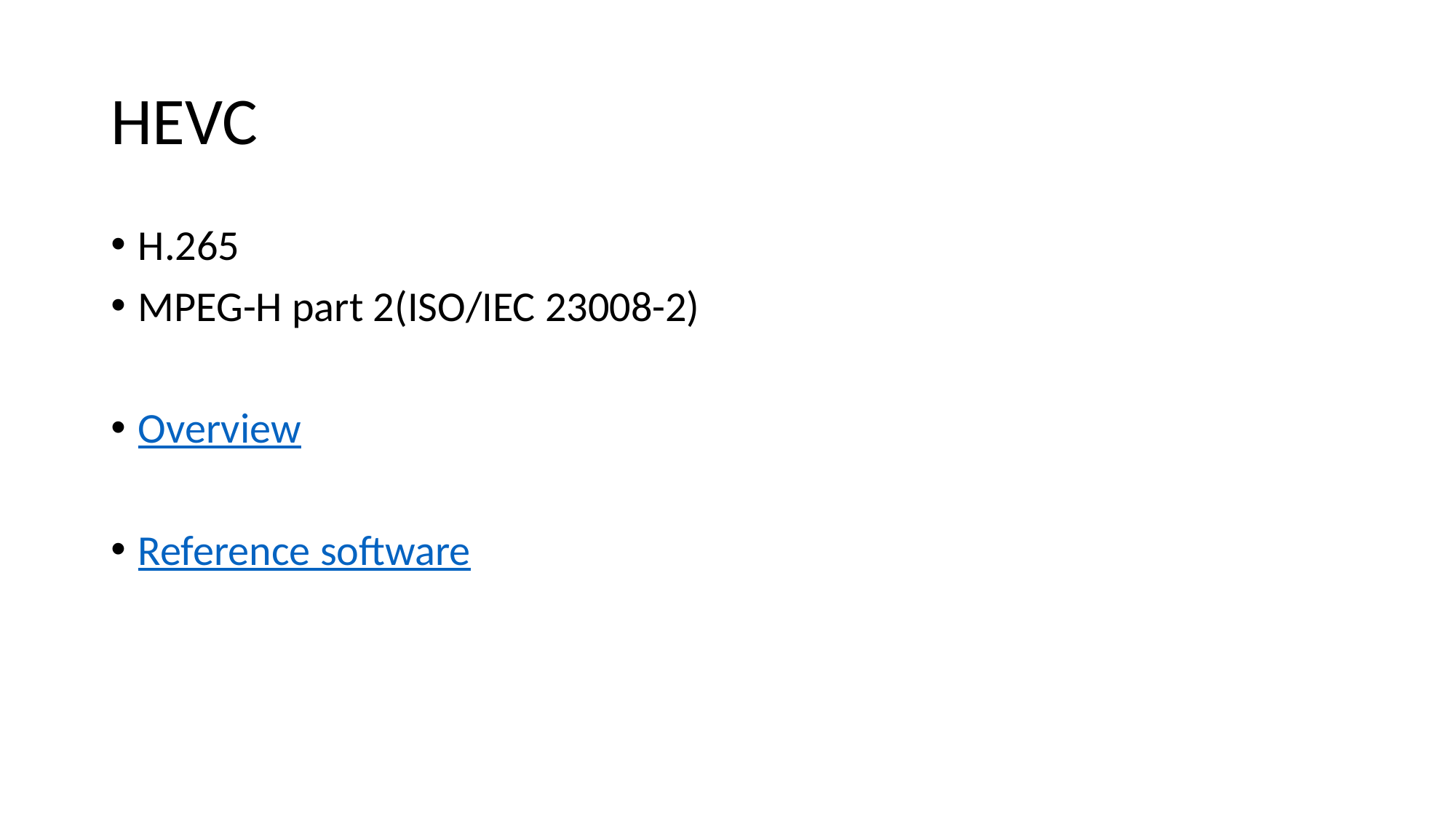

# HEVC
H.265
MPEG-H part 2(ISO/IEC 23008-2)

Overview

Reference software